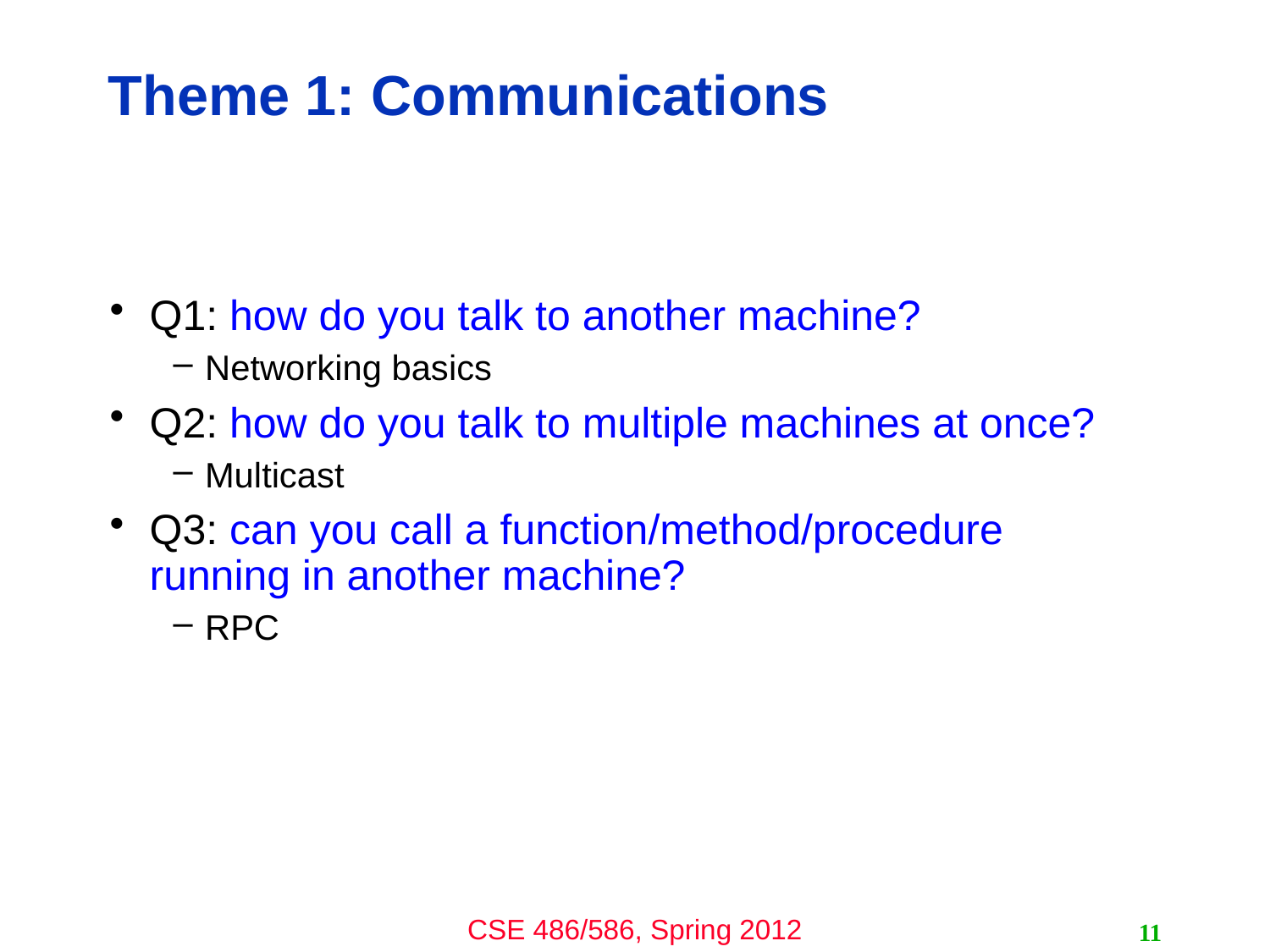

# Theme 1: Communications

Q1: how do you talk to another machine?
Networking basics
Q2: how do you talk to multiple machines at once?
Multicast
Q3: can you call a function/method/procedure running in another machine?
RPC
11